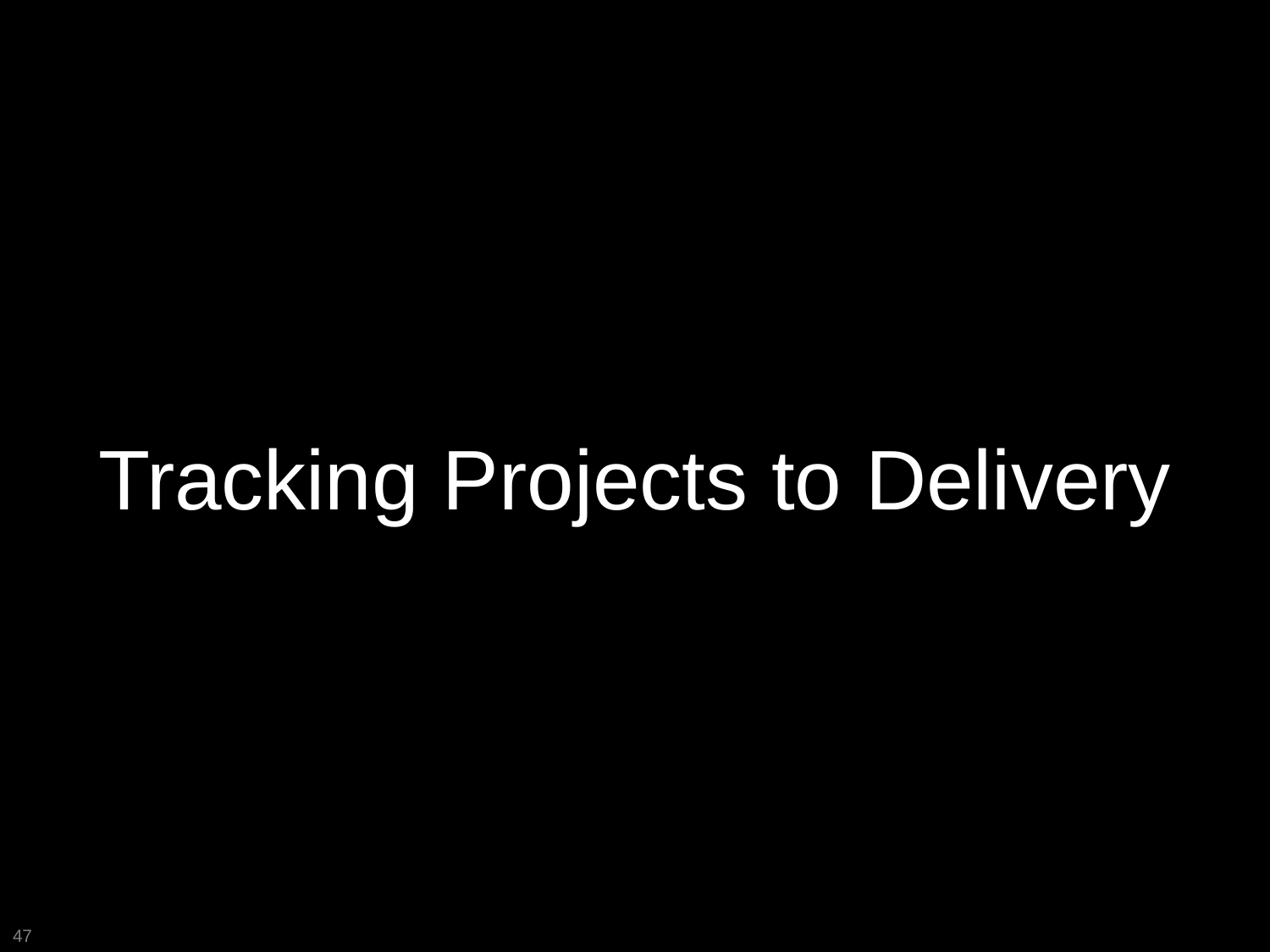

Tracking Projects to Delivery
47

SPRINT BACKLOG
Blow up 10 Balloons
Measure Radius of All 10 Balloons
Calculate Volumes of All 10 Balloons